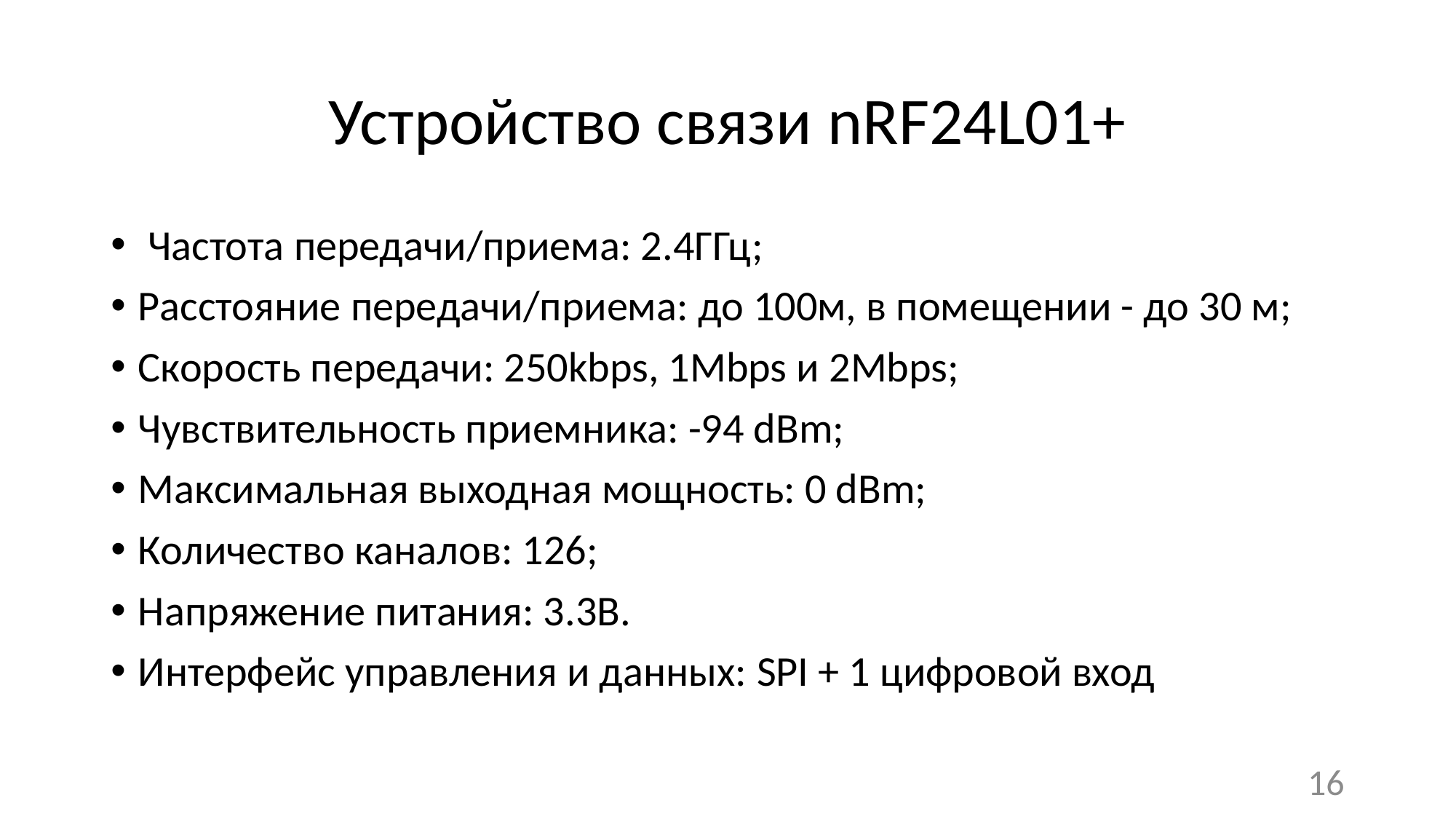

# Устройство связи nRF24L01+
 Частота передачи/приема: 2.4ГГц;
Расстояние передачи/приема: до 100м, в помещении - до 30 м;
Скорость передачи: 250kbps, 1Mbps и 2Mbps;
Чувствительность приемника: -94 dBm;
Максимальная выходная мощность: 0 dBm;
Количество каналов: 126;
Напряжение питания: 3.3В.
Интерфейс управления и данных: SPI + 1 цифровой вход

16